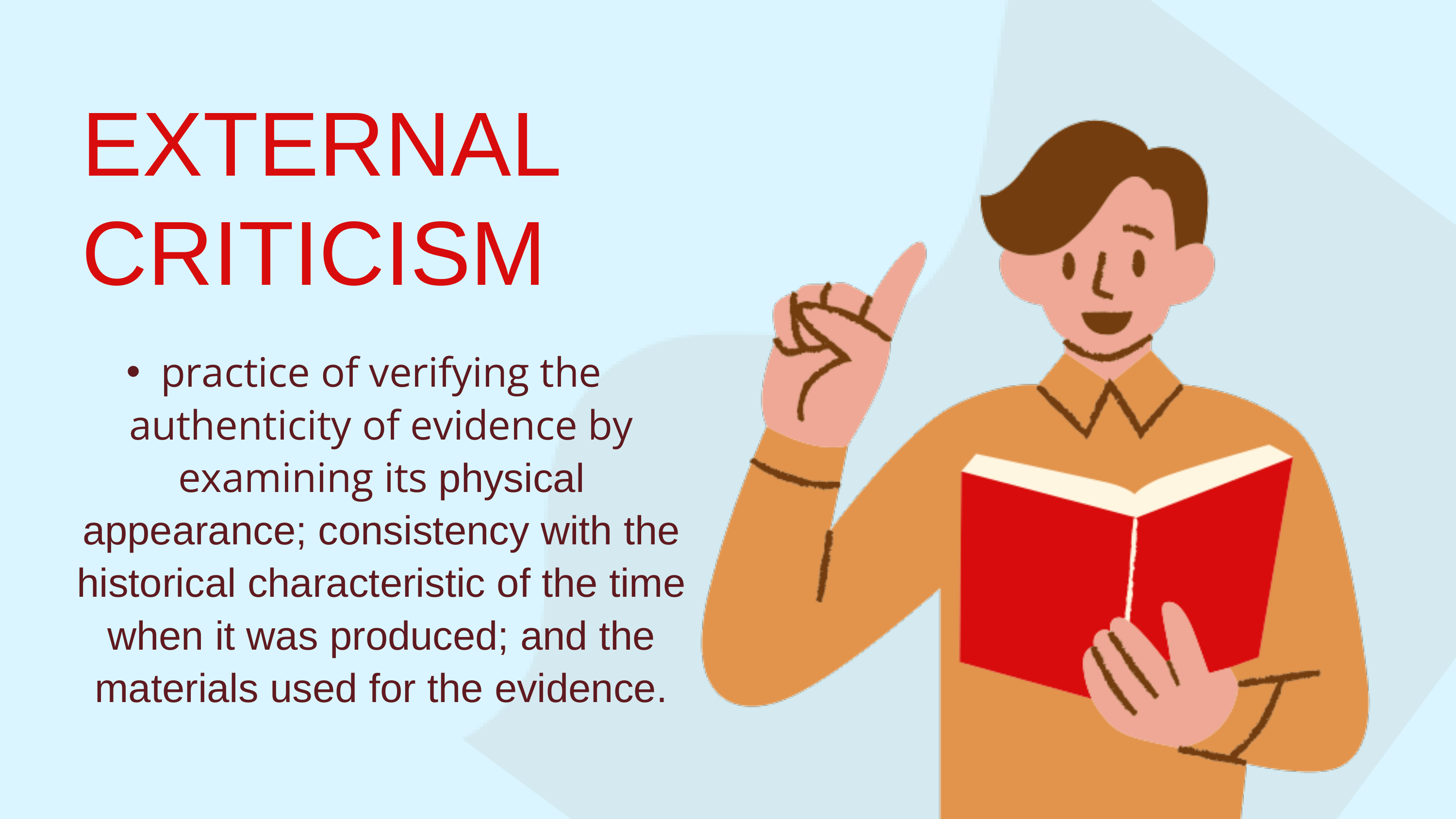

EXTERNAL CRITICISM

practice of verifying the authenticity of evidence by examining its physical appearance; consistency with the historical characteristic of the time when it was produced; and the materials used for the evidence.